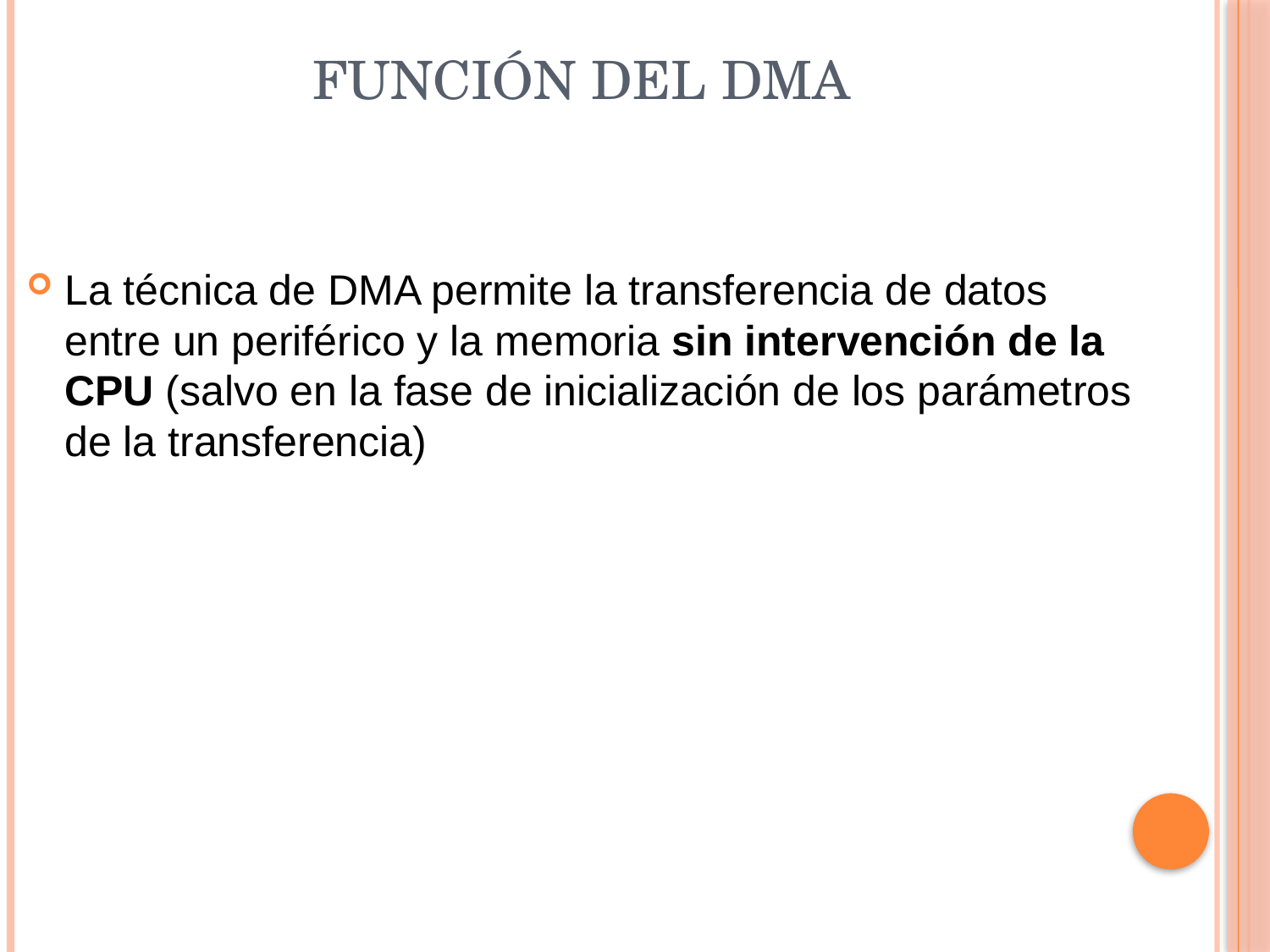

# Función del DMA
La técnica de DMA permite la transferencia de datos entre un periférico y la memoria sin intervención de la CPU (salvo en la fase de inicialización de los parámetros de la transferencia)